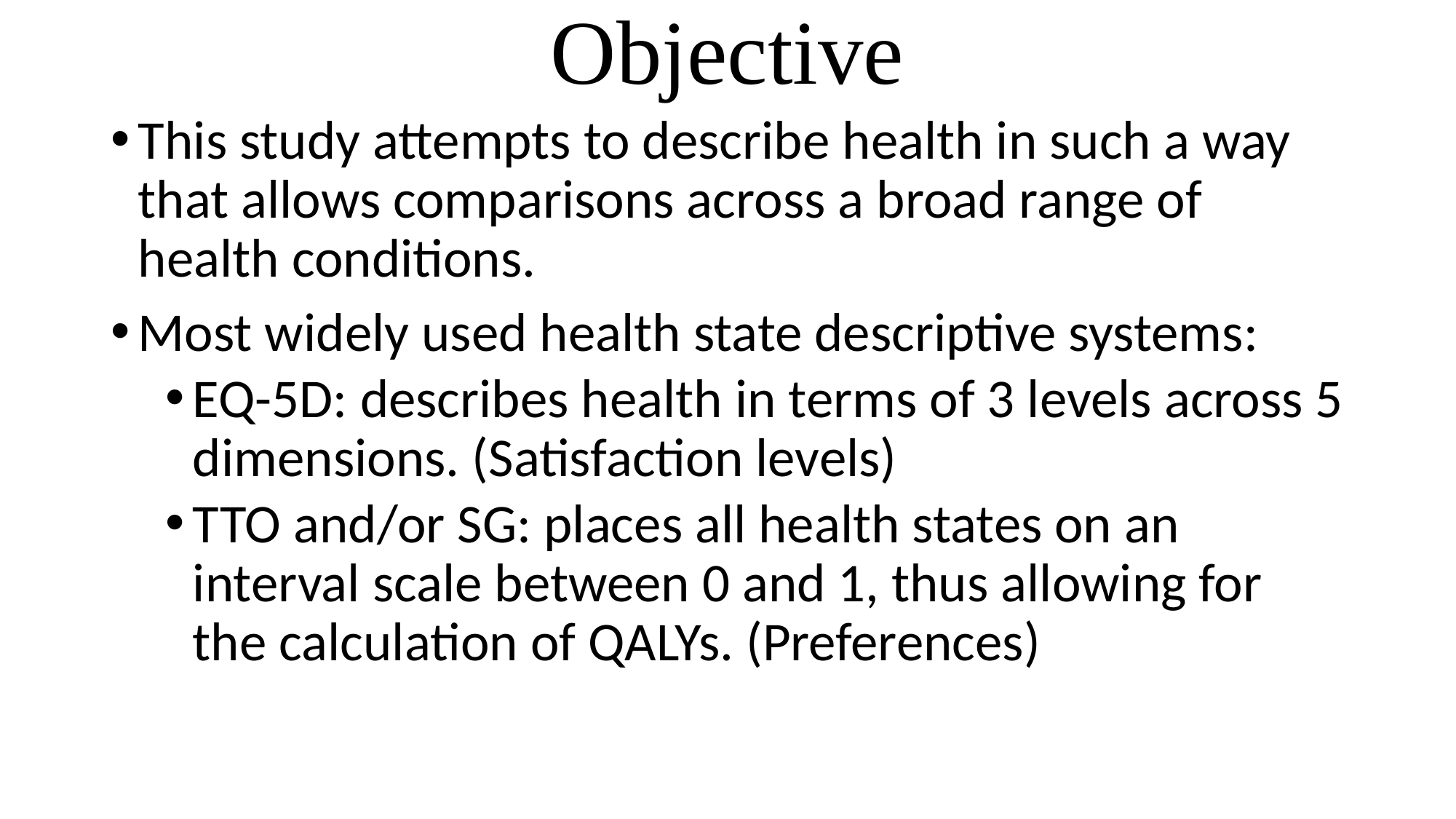

# Objective
This study attempts to describe health in such a way that allows comparisons across a broad range of health conditions.
Most widely used health state descriptive systems:
EQ-5D: describes health in terms of 3 levels across 5 dimensions. (Satisfaction levels)
TTO and/or SG: places all health states on an interval scale between 0 and 1, thus allowing for the calculation of QALYs. (Preferences)